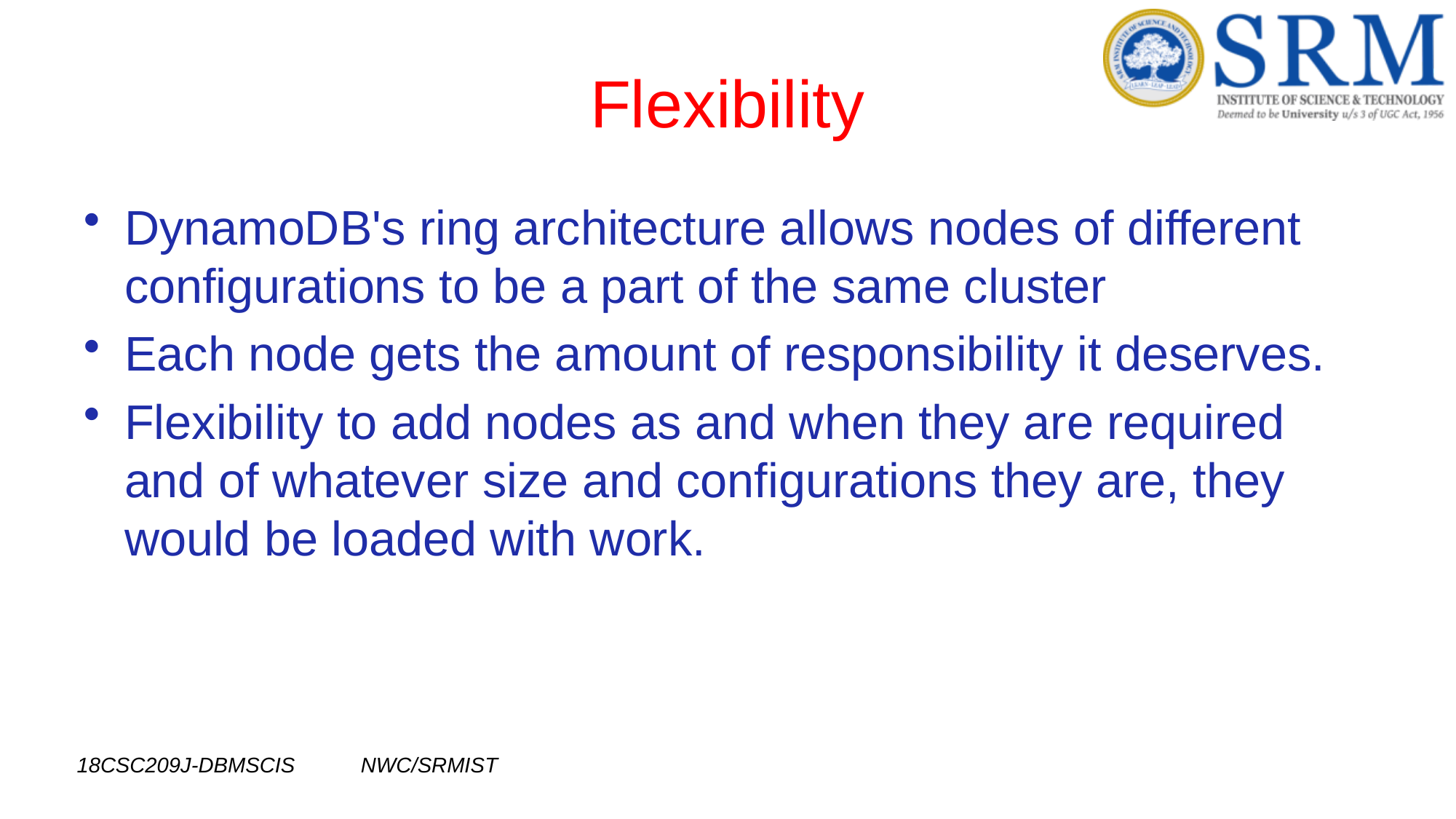

# Flexibility
DynamoDB's ring architecture allows nodes of different configurations to be a part of the same cluster
Each node gets the amount of responsibility it deserves.
Flexibility to add nodes as and when they are required and of whatever size and configurations they are, they would be loaded with work.
18CSC209J-DBMSCIS           NWC/SRMIST
30